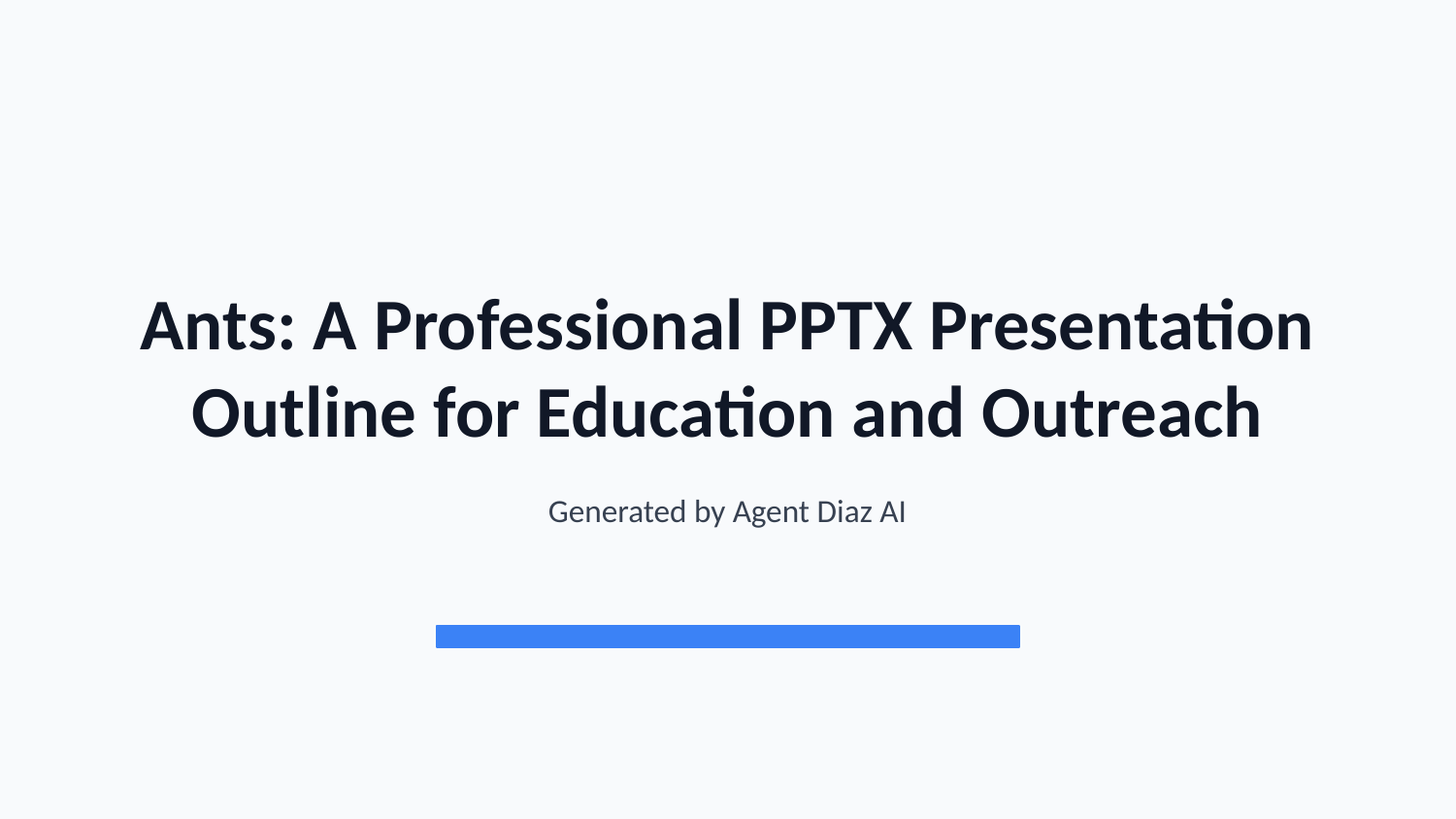

Ants: A Professional PPTX Presentation Outline for Education and Outreach
Generated by Agent Diaz AI